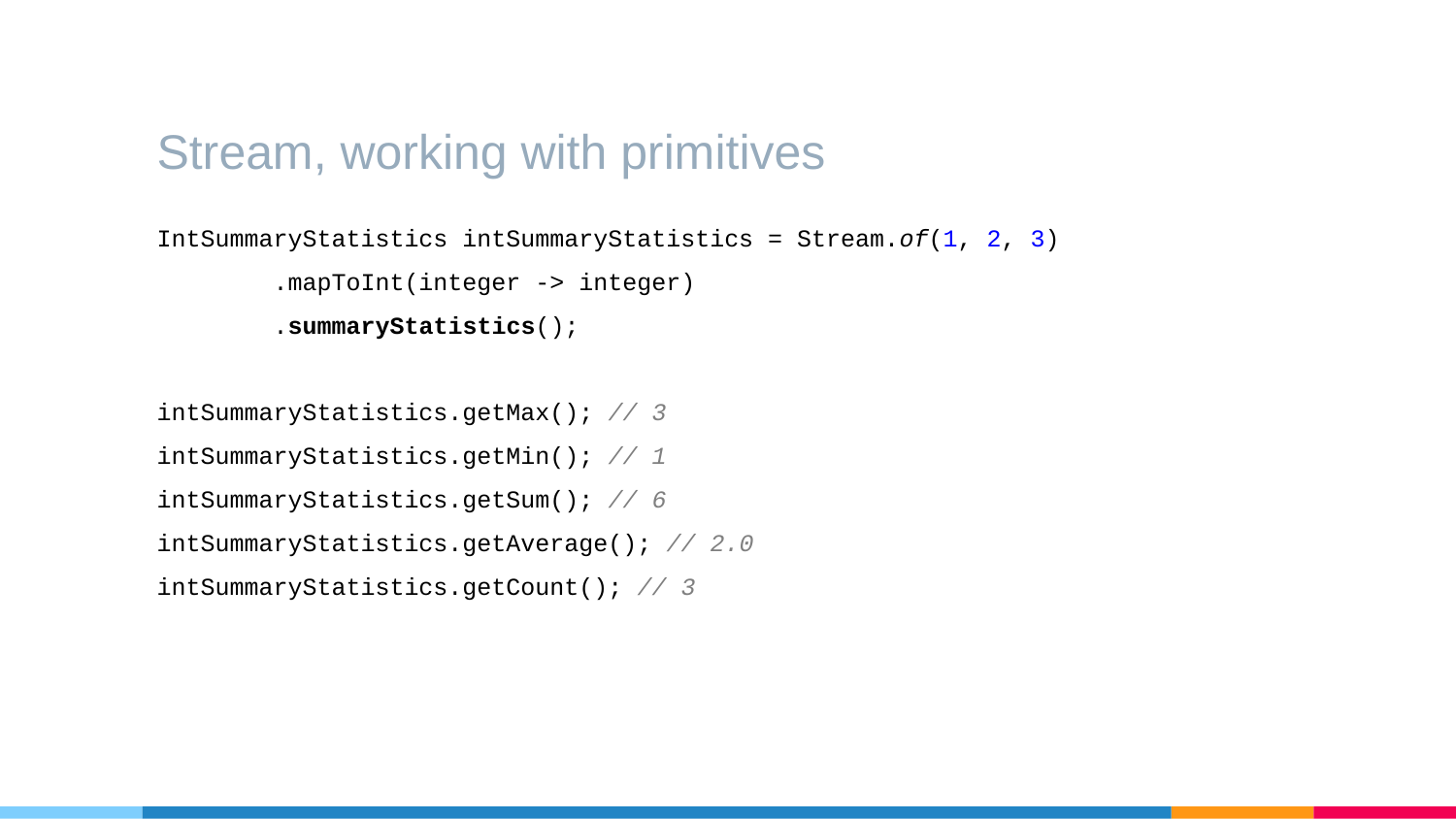

# Stream, working with primitives
IntSummaryStatistics intSummaryStatistics = Stream.of(1, 2, 3)
        .mapToInt(integer -> integer)
        .summaryStatistics();
intSummaryStatistics.getMax(); // 3
intSummaryStatistics.getMin(); // 1
intSummaryStatistics.getSum(); // 6
intSummaryStatistics.getAverage(); // 2.0
intSummaryStatistics.getCount(); // 3